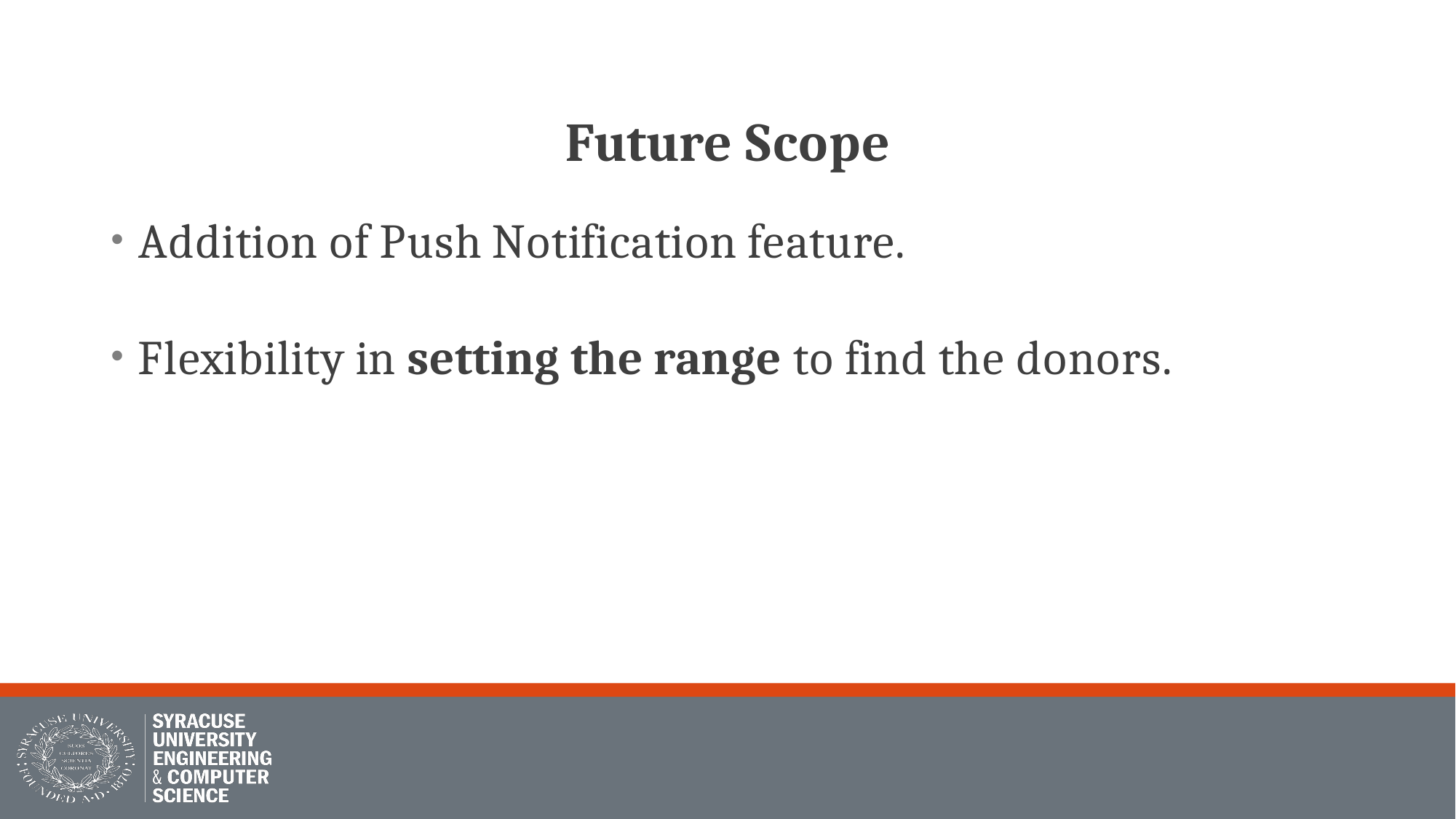

# Future Scope

Addition of Push Notification feature.

Flexibility in setting the range to find the donors.